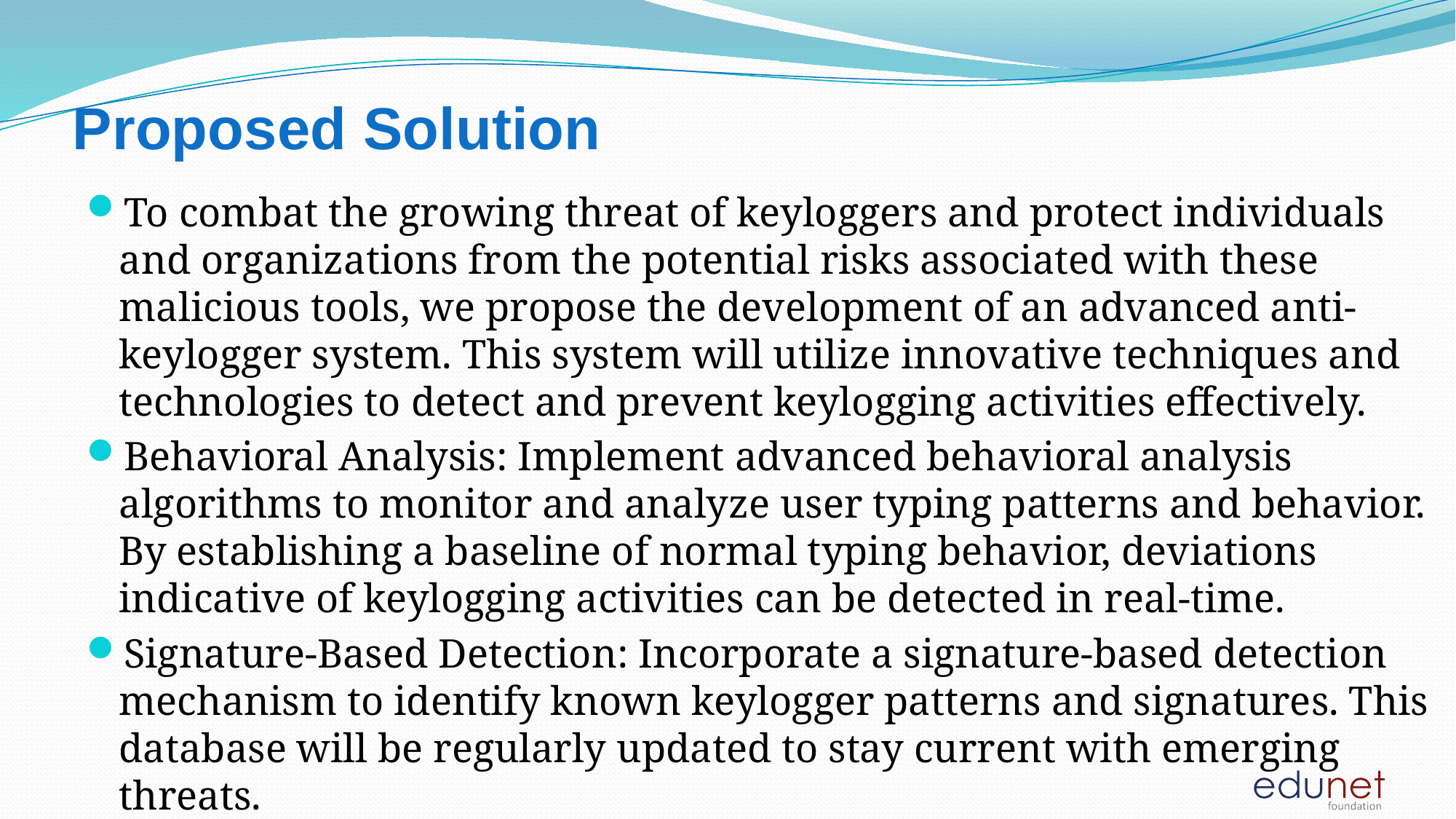

# Proposed Solution
To combat the growing threat of keyloggers and protect individuals and organizations from the potential risks associated with these malicious tools, we propose the development of an advanced anti-keylogger system. This system will utilize innovative techniques and technologies to detect and prevent keylogging activities effectively.
Behavioral Analysis: Implement advanced behavioral analysis algorithms to monitor and analyze user typing patterns and behavior. By establishing a baseline of normal typing behavior, deviations indicative of keylogging activities can be detected in real-time.
Signature-Based Detection: Incorporate a signature-based detection mechanism to identify known keylogger patterns and signatures. This database will be regularly updated to stay current with emerging threats.